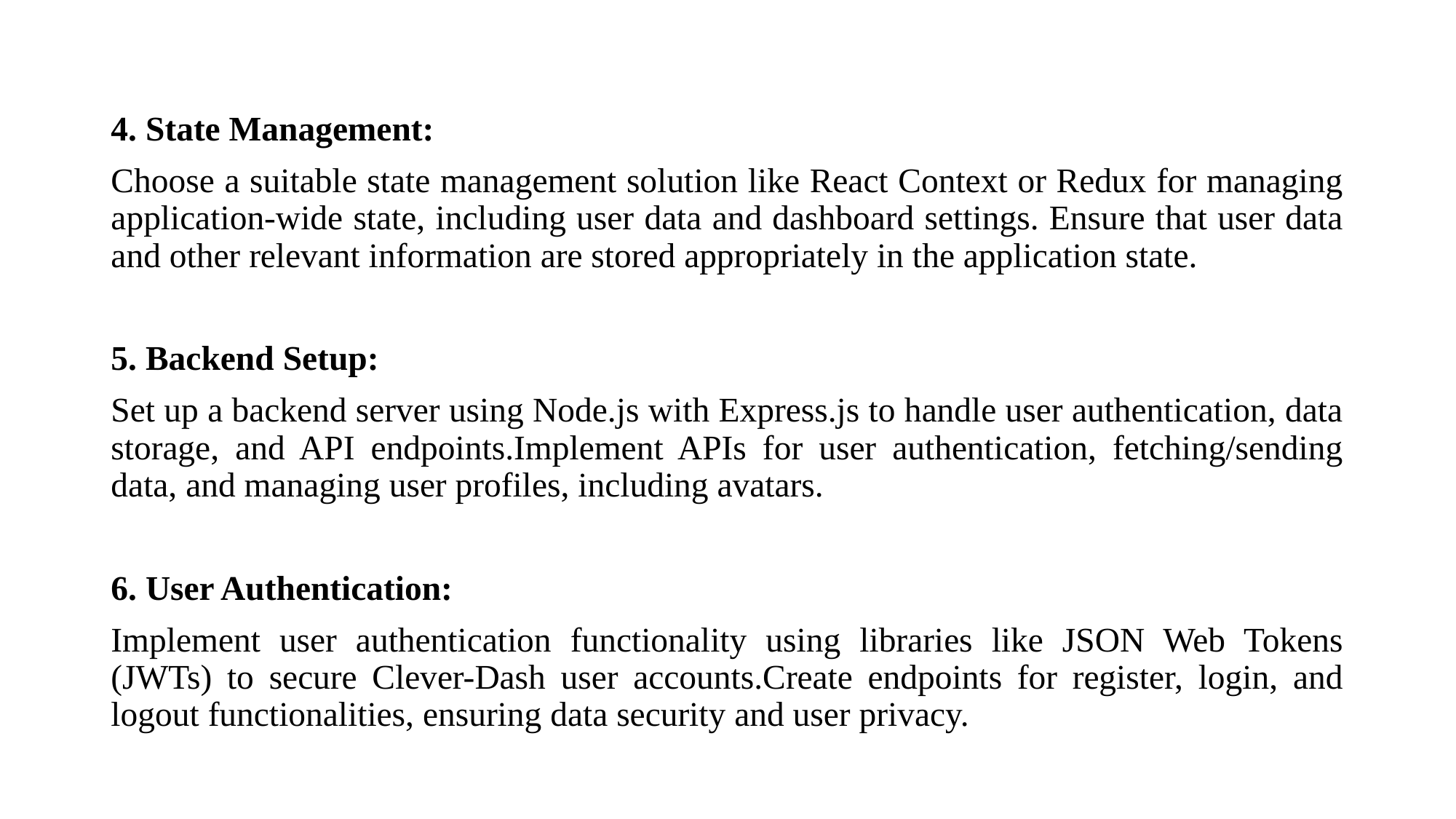

4. State Management:
Choose a suitable state management solution like React Context or Redux for managing application-wide state, including user data and dashboard settings. Ensure that user data and other relevant information are stored appropriately in the application state.

5. Backend Setup:
Set up a backend server using Node.js with Express.js to handle user authentication, data storage, and API endpoints.Implement APIs for user authentication, fetching/sending data, and managing user profiles, including avatars.

6. User Authentication:
Implement user authentication functionality using libraries like JSON Web Tokens (JWTs) to secure Clever-Dash user accounts.Create endpoints for register, login, and logout functionalities, ensuring data security and user privacy.